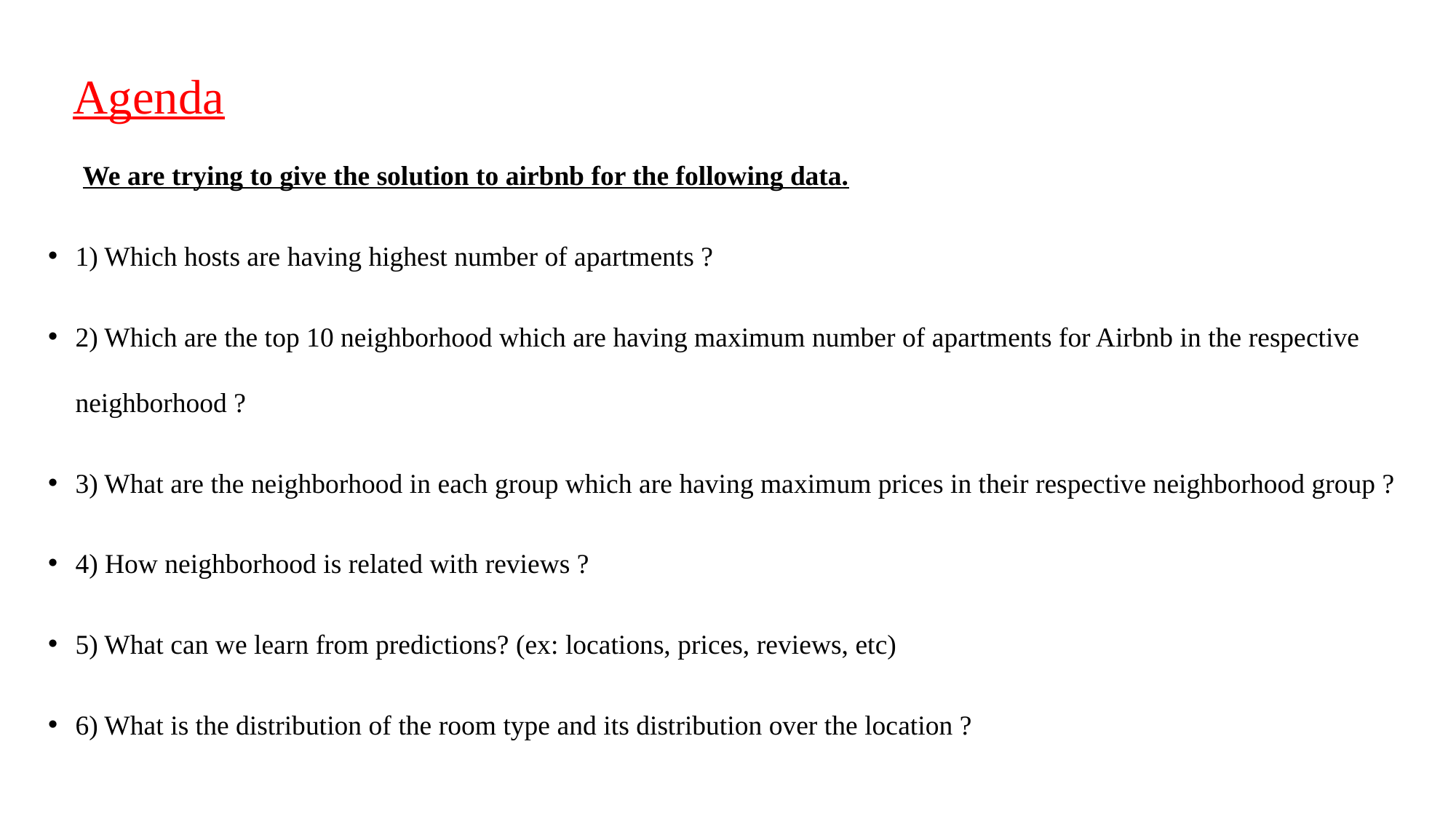

# Agenda
     We are trying to give the solution to airbnb for the following data.
1) Which hosts are having highest number of apartments ?
2) Which are the top 10 neighborhood which are having maximum number of apartments for Airbnb in the respective neighborhood ?
3) What are the neighborhood in each group which are having maximum prices in their respective neighborhood group ?
4) How neighborhood is related with reviews ?
5) What can we learn from predictions? (ex: locations, prices, reviews, etc)
6) What is the distribution of the room type and its distribution over the location ?